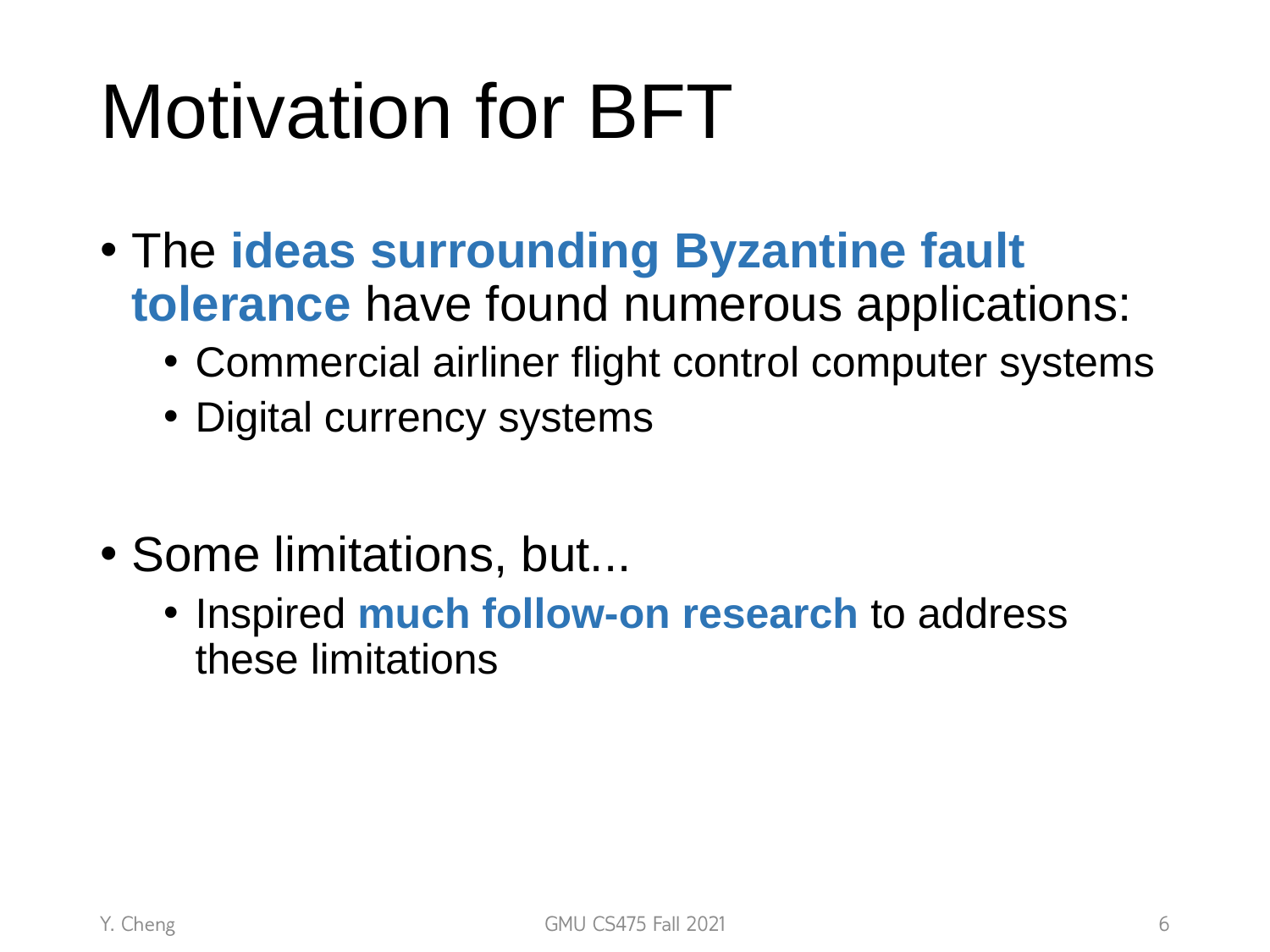

# Motivation for BFT
The ideas surrounding Byzantine fault tolerance have found numerous applications:
Commercial airliner flight control computer systems
Digital currency systems

Some limitations, but...
Inspired much follow-on research to address these limitations

Y. Cheng
GMU CS475 Fall 2021
6